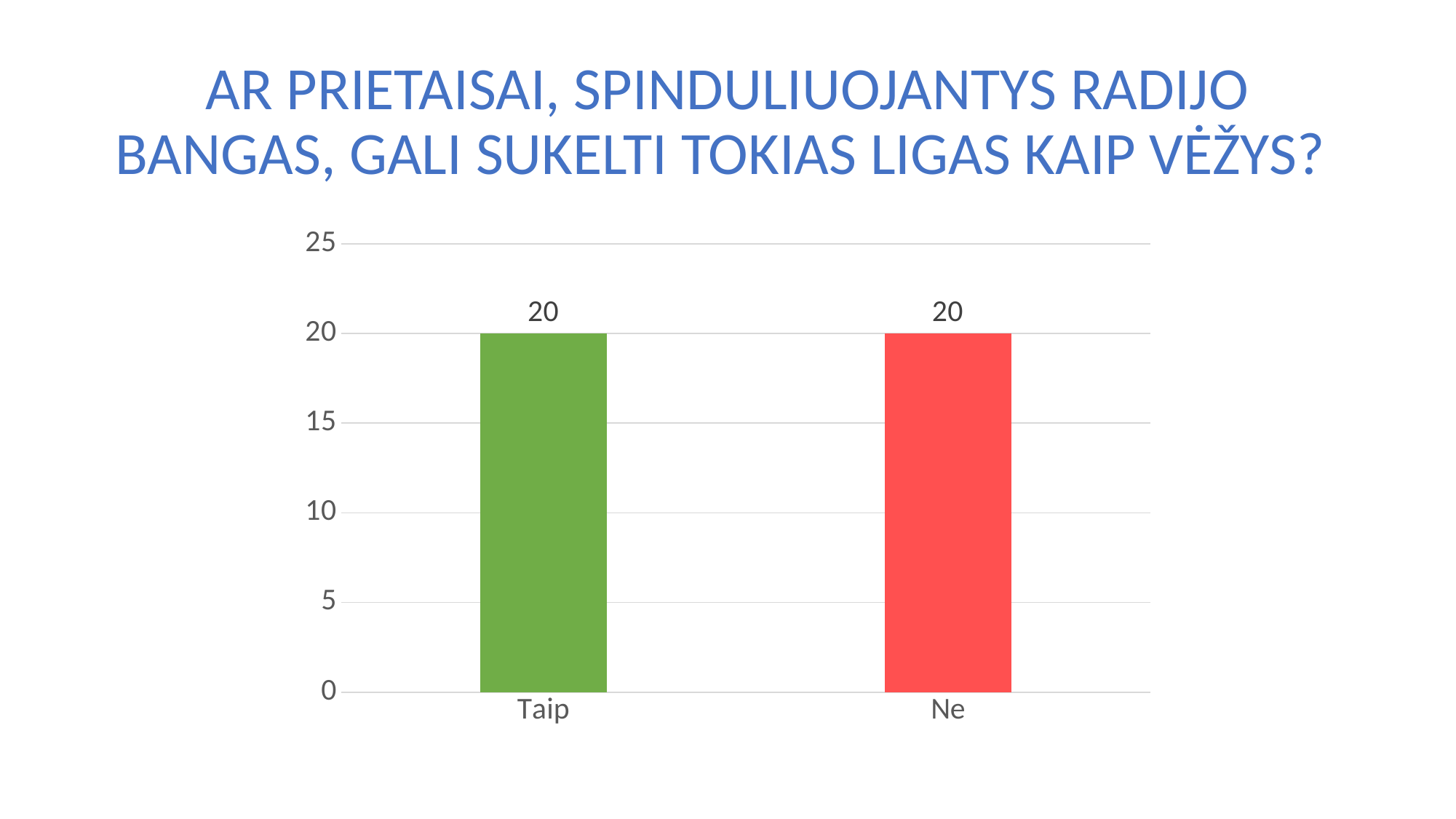

# Ar prietaisai, spinduliuojantys radijo bangas, gali sukelti tokias ligas kaip vėžys?

### Chart

| Category | Respondentai |
|---|---|
| Taip | 20.0 |
| Ne | 20.0 |